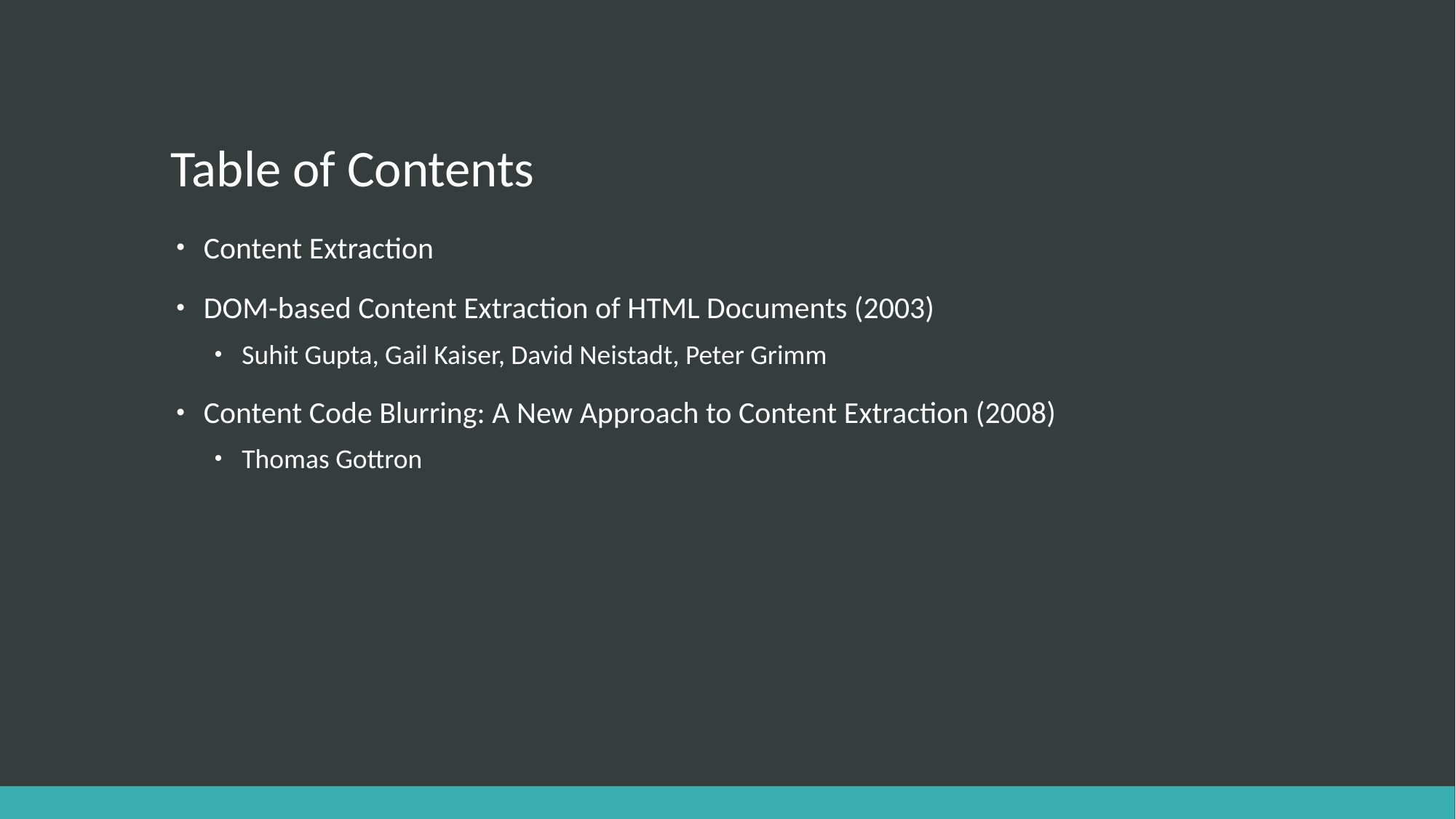

# Table of Contents
Content Extraction
DOM-based Content Extraction of HTML Documents (2003)
Suhit Gupta, Gail Kaiser, David Neistadt, Peter Grimm
Content Code Blurring: A New Approach to Content Extraction (2008)
Thomas Gottron